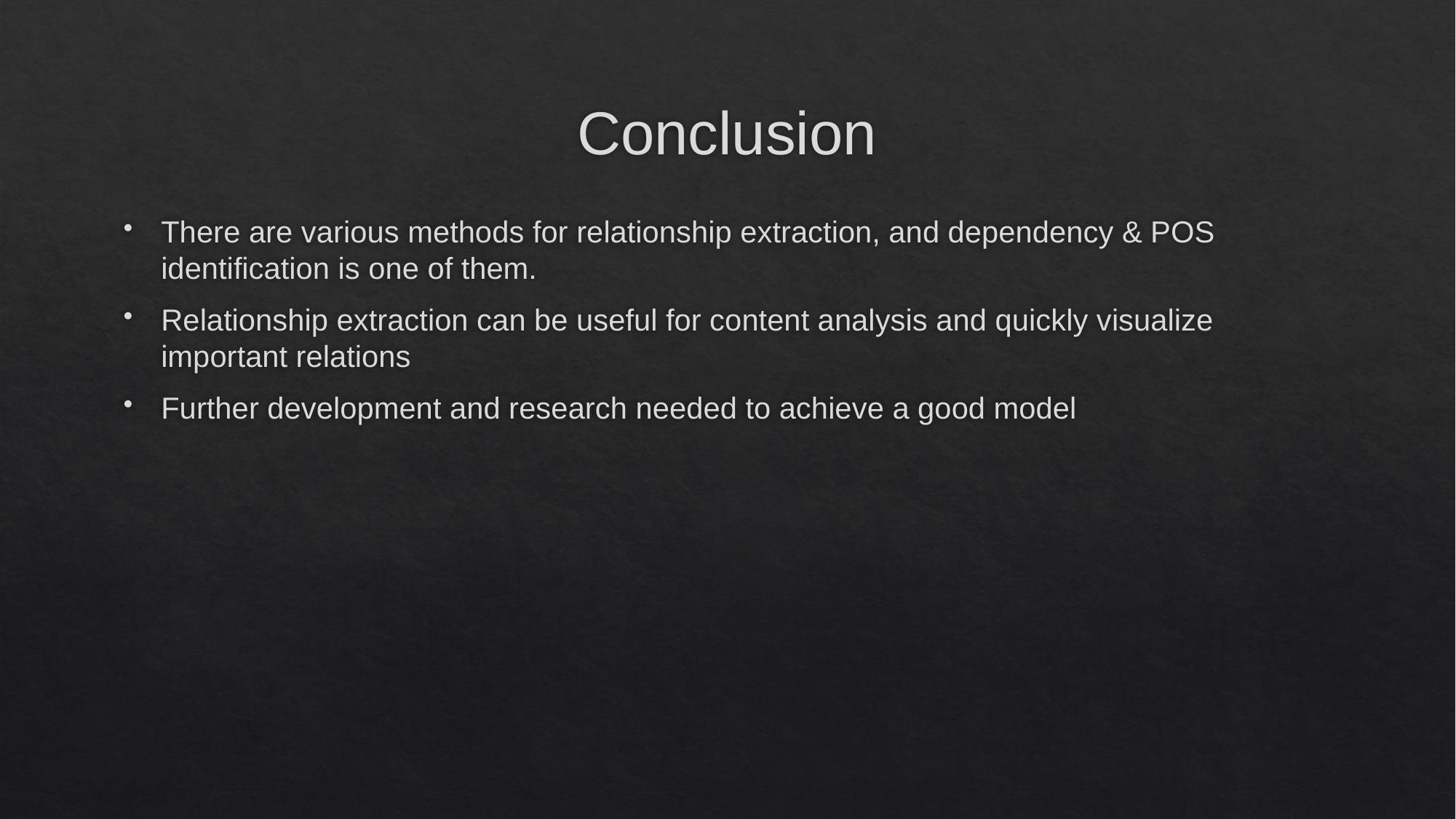

# Conclusion
There are various methods for relationship extraction, and dependency & POS identification is one of them.
Relationship extraction can be useful for content analysis and quickly visualize important relations
Further development and research needed to achieve a good model